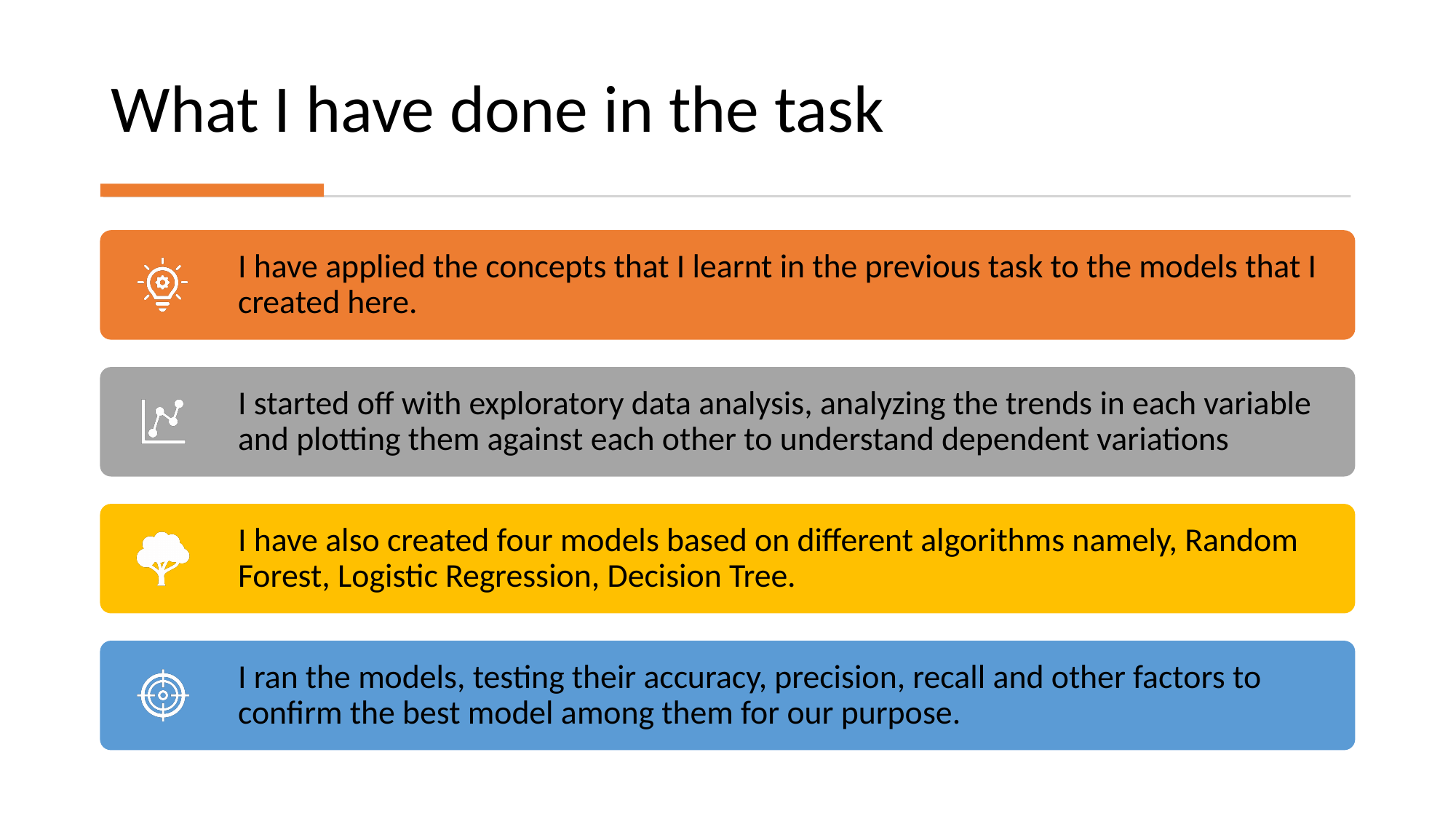

# What I have done in the task

I have applied the concepts that I learnt in the previous task to the models that I created here.
I started off with exploratory data analysis, analyzing the trends in each variable and plotting them against each other to understand dependent variations
I have also created four models based on different algorithms namely, Random Forest, Logistic Regression, Decision Tree.
I ran the models, testing their accuracy, precision, recall and other factors to confirm the best model among them for our purpose.